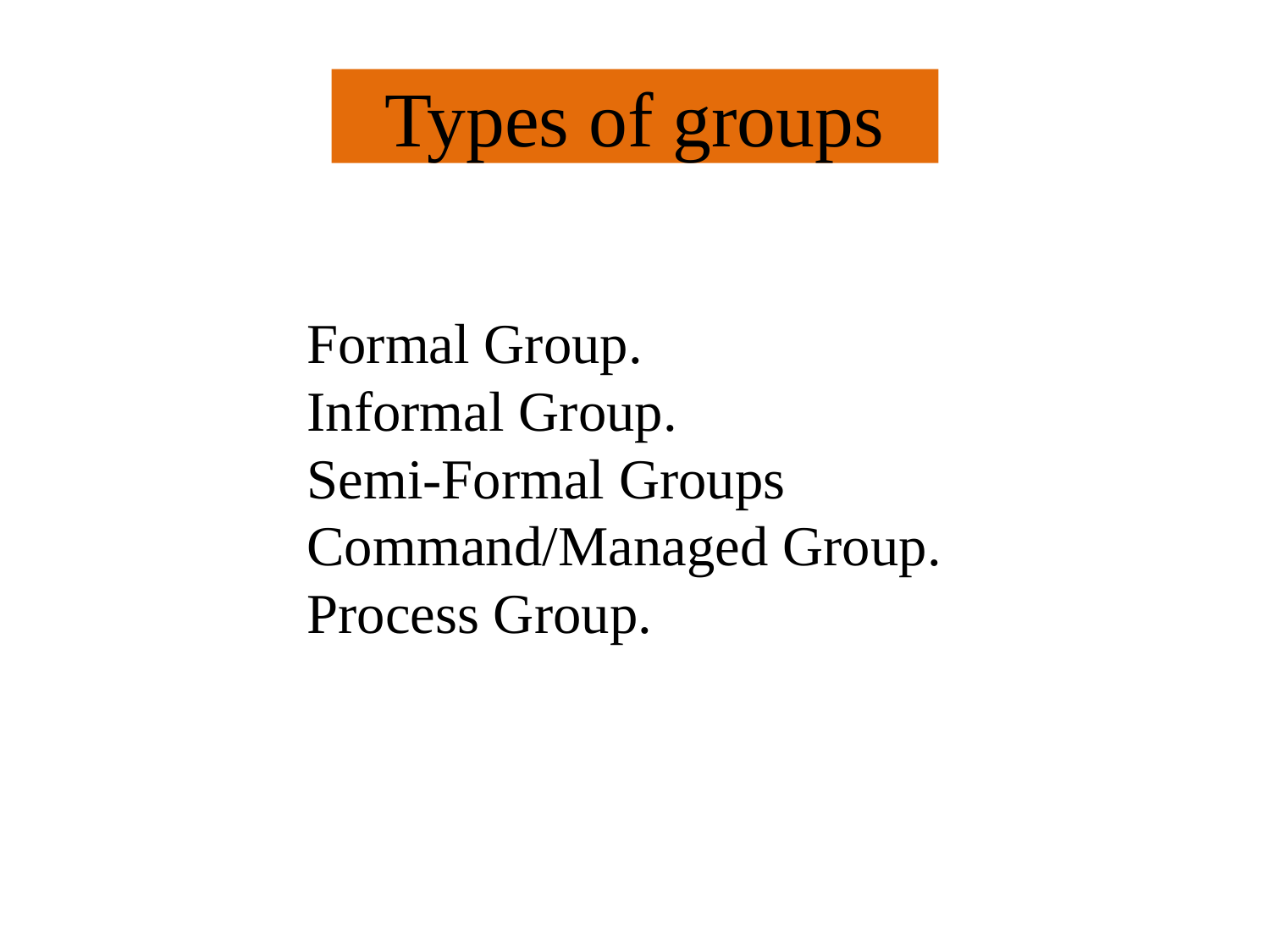

# Types of groups
Formal Group.
Informal Group.
Semi-Formal Groups
Command/Managed Group.
Process Group.